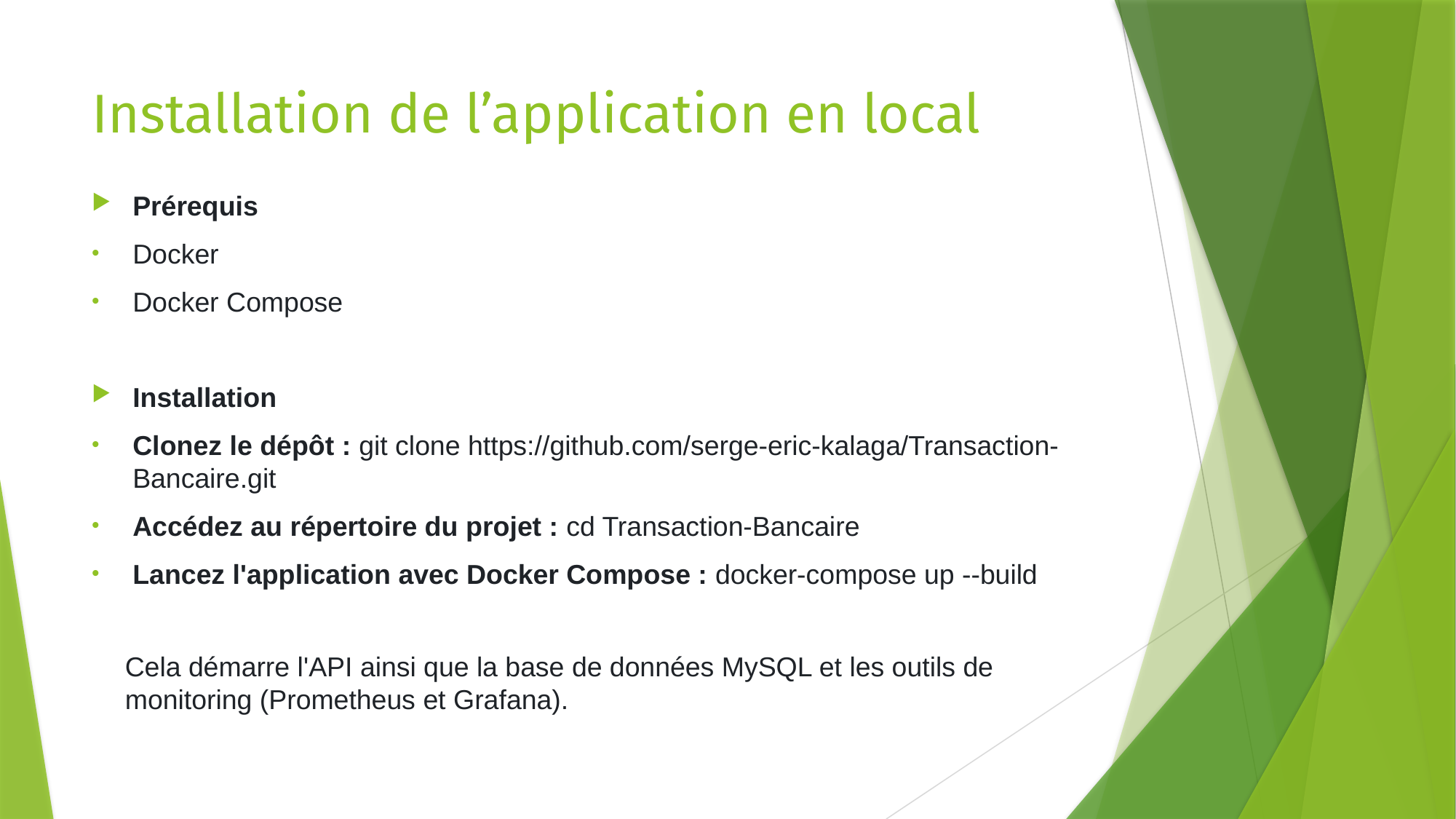

# Installation de l’application en local
Prérequis
Docker
Docker Compose

Installation
Clonez le dépôt : git clone https://github.com/serge-eric-kalaga/Transaction-Bancaire.git
Accédez au répertoire du projet : cd Transaction-Bancaire
Lancez l'application avec Docker Compose : docker-compose up --build

Cela démarre l'API ainsi que la base de données MySQL et les outils de monitoring (Prometheus et Grafana).